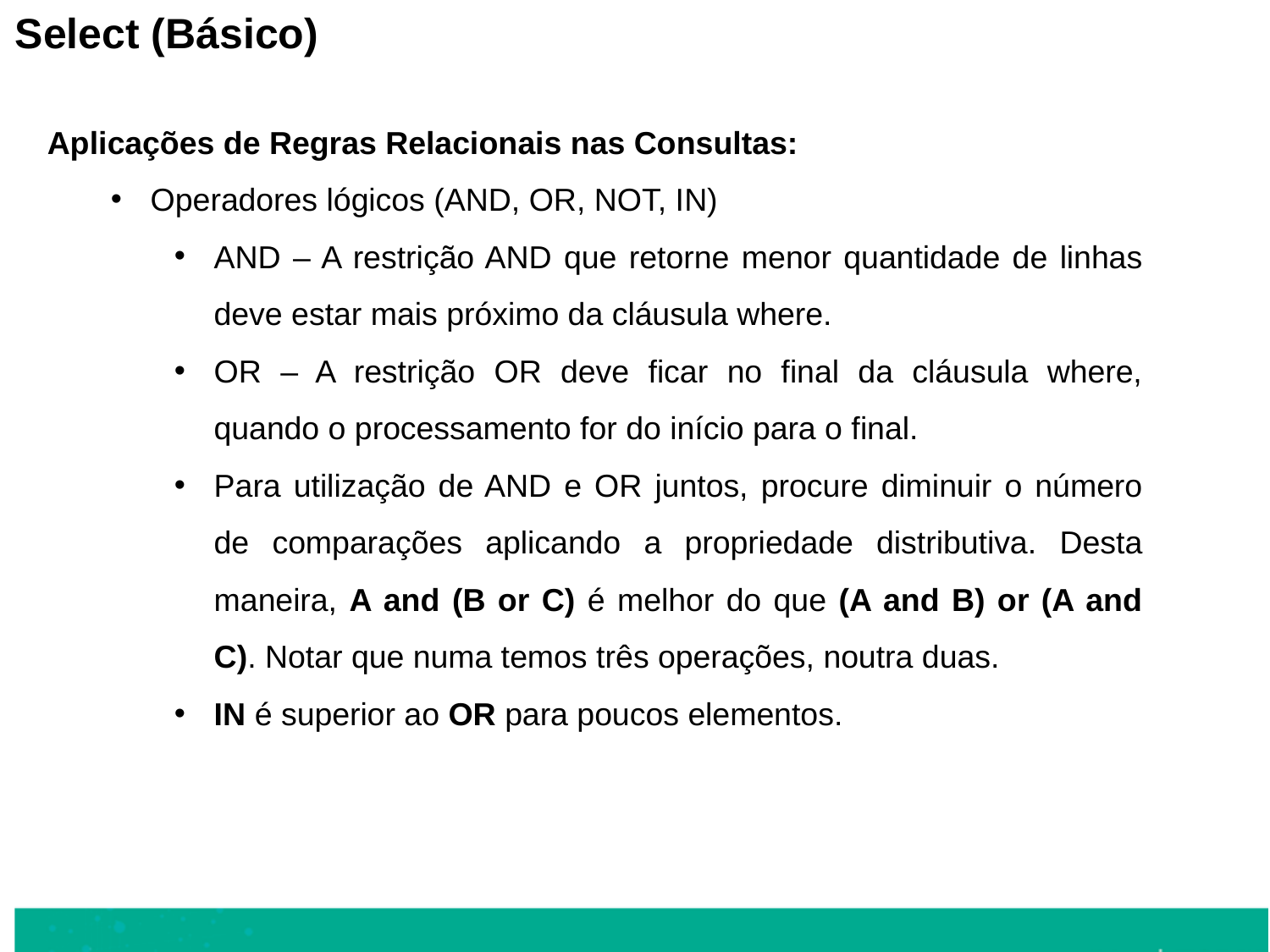

Select (Básico)
Aplicações de Regras Relacionais nas Consultas:
Operadores lógicos (AND, OR, NOT, IN)
AND – A restrição AND que retorne menor quantidade de linhas deve estar mais próximo da cláusula where.
OR – A restrição OR deve ficar no final da cláusula where, quando o processamento for do início para o final.
Para utilização de AND e OR juntos, procure diminuir o número de comparações aplicando a propriedade distributiva. Desta maneira, A and (B or C) é melhor do que (A and B) or (A and C). Notar que numa temos três operações, noutra duas.
IN é superior ao OR para poucos elementos.